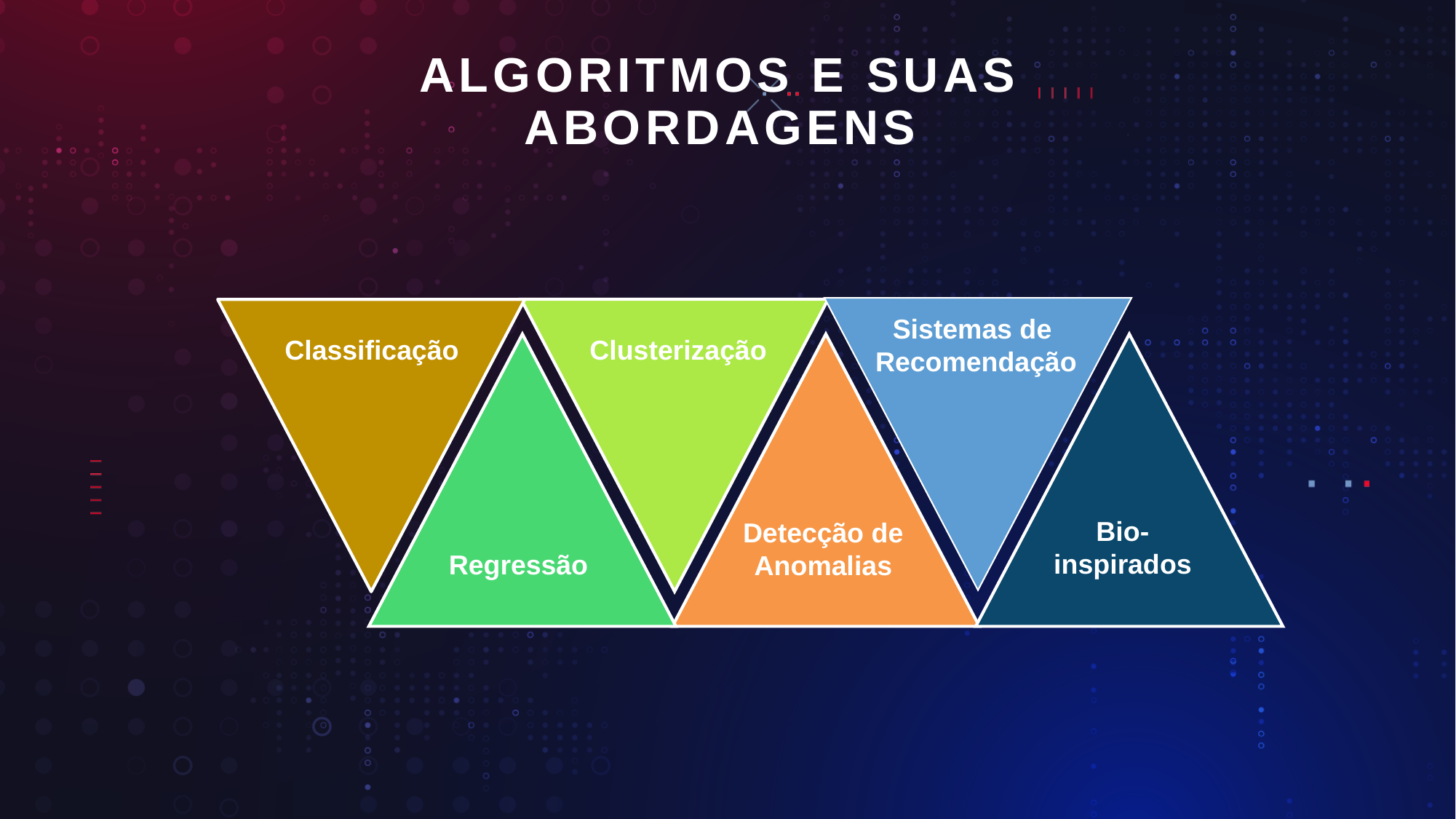

# ALGORITMOS E SUAS ABORDAGENS

Sistemas de
Recomendação
Clusterização
Classificação

Bio-inspirados
Detecção de
Anomalias
Regressão